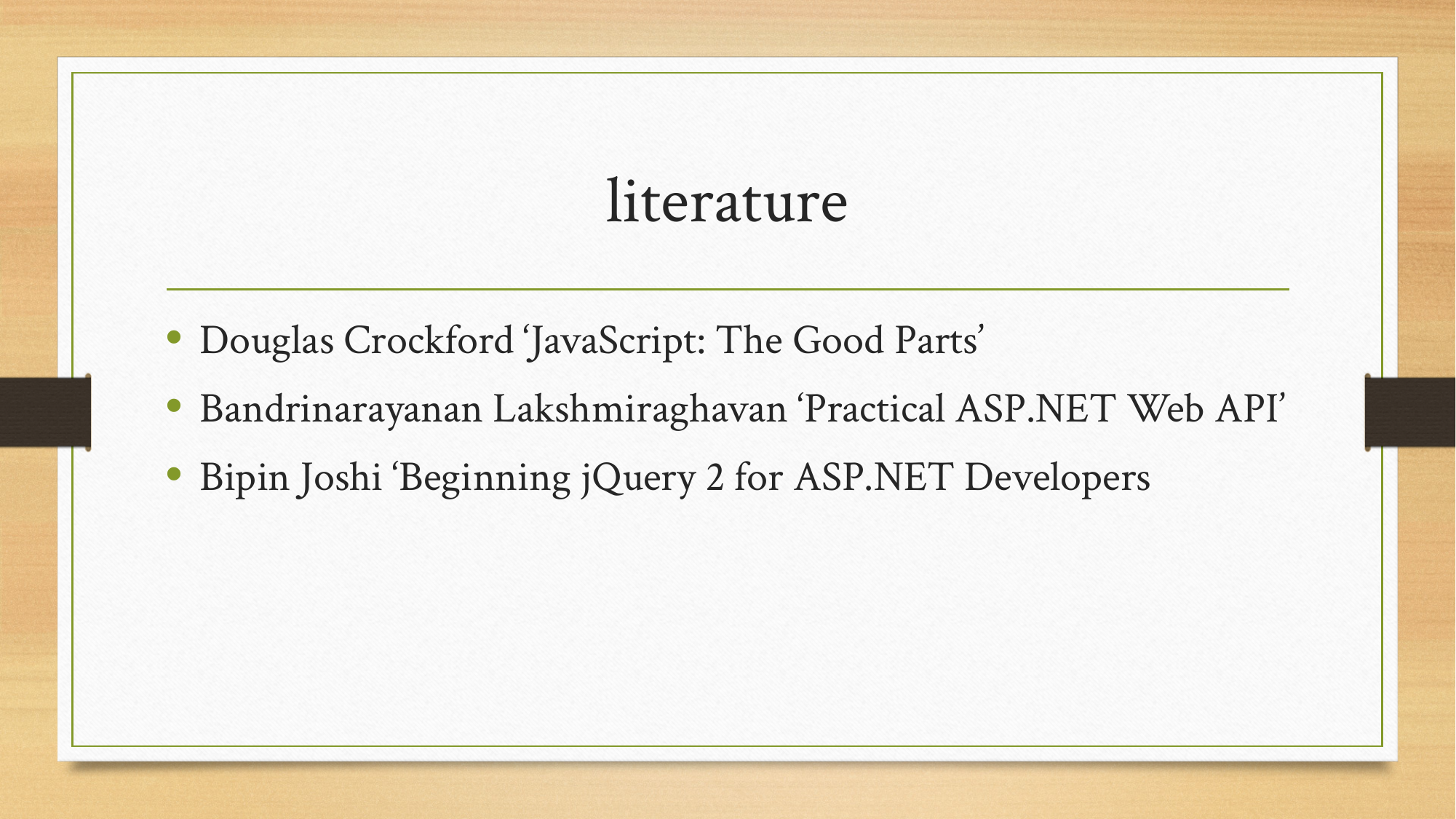

# literature
Douglas Crockford ‘JavaScript: The Good Parts’
Bandrinarayanan Lakshmiraghavan ‘Practical ASP.NET Web API’
Bipin Joshi ‘Beginning jQuery 2 for ASP.NET Developers